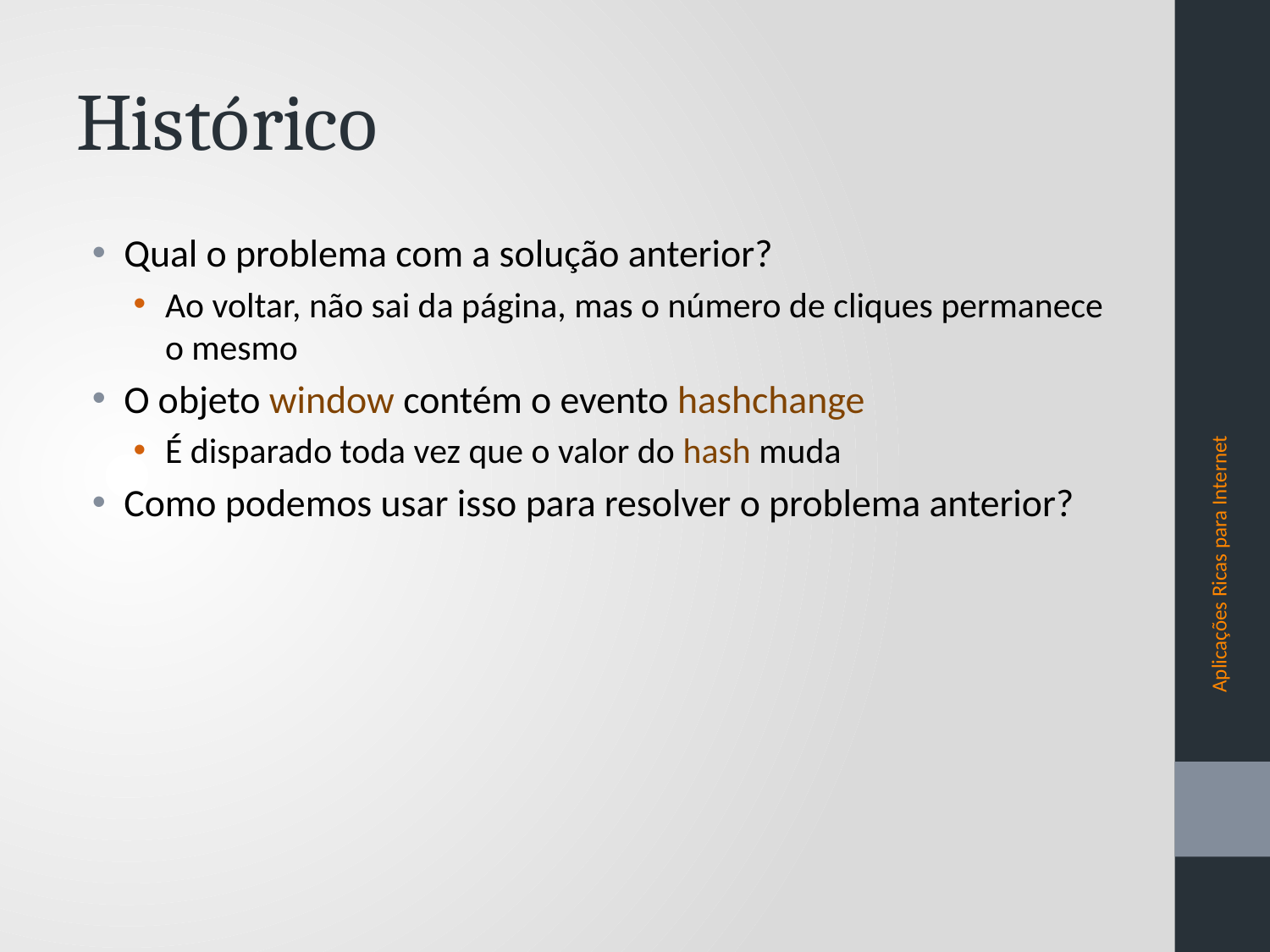

# Histórico
Qual o problema com a solução anterior?
Ao voltar, não sai da página, mas o número de cliques permanece o mesmo
O objeto window contém o evento hashchange
É disparado toda vez que o valor do hash muda
Como podemos usar isso para resolver o problema anterior?
Aplicações Ricas para Internet